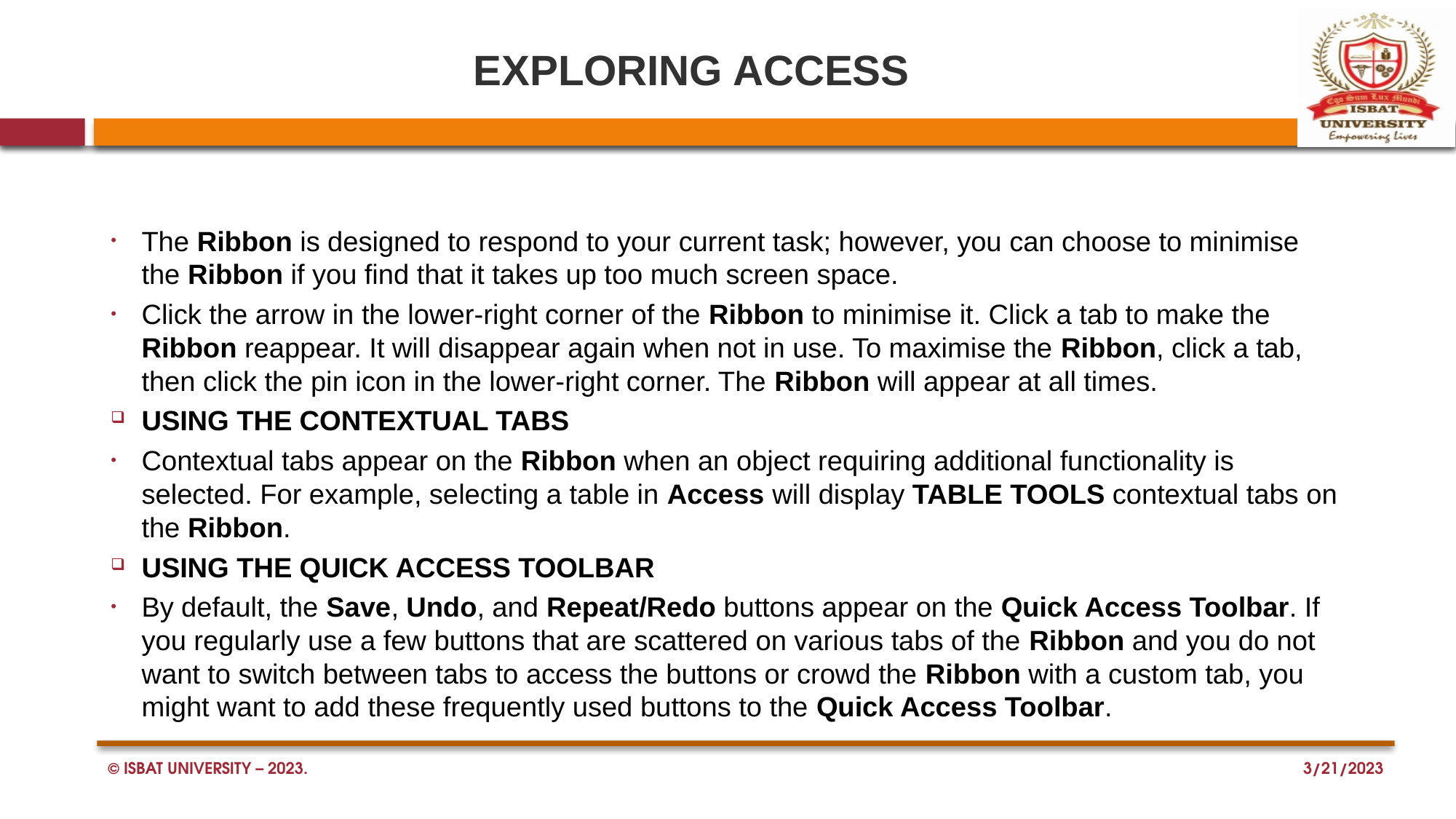

# EXPLORING ACCESS
The Ribbon is designed to respond to your current task; however, you can choose to minimise the Ribbon if you find that it takes up too much screen space.
Click the arrow in the lower-right corner of the Ribbon to minimise it. Click a tab to make the Ribbon reappear. It will disappear again when not in use. To maximise the Ribbon, click a tab, then click the pin icon in the lower-right corner. The Ribbon will appear at all times.
USING THE CONTEXTUAL TABS
Contextual tabs appear on the Ribbon when an object requiring additional functionality is selected. For example, selecting a table in Access will display TABLE TOOLS contextual tabs on the Ribbon.
USING THE QUICK ACCESS TOOLBAR
By default, the Save, Undo, and Repeat/Redo buttons appear on the Quick Access Toolbar. If you regularly use a few buttons that are scattered on various tabs of the Ribbon and you do not want to switch between tabs to access the buttons or crowd the Ribbon with a custom tab, you might want to add these frequently used buttons to the Quick Access Toolbar.